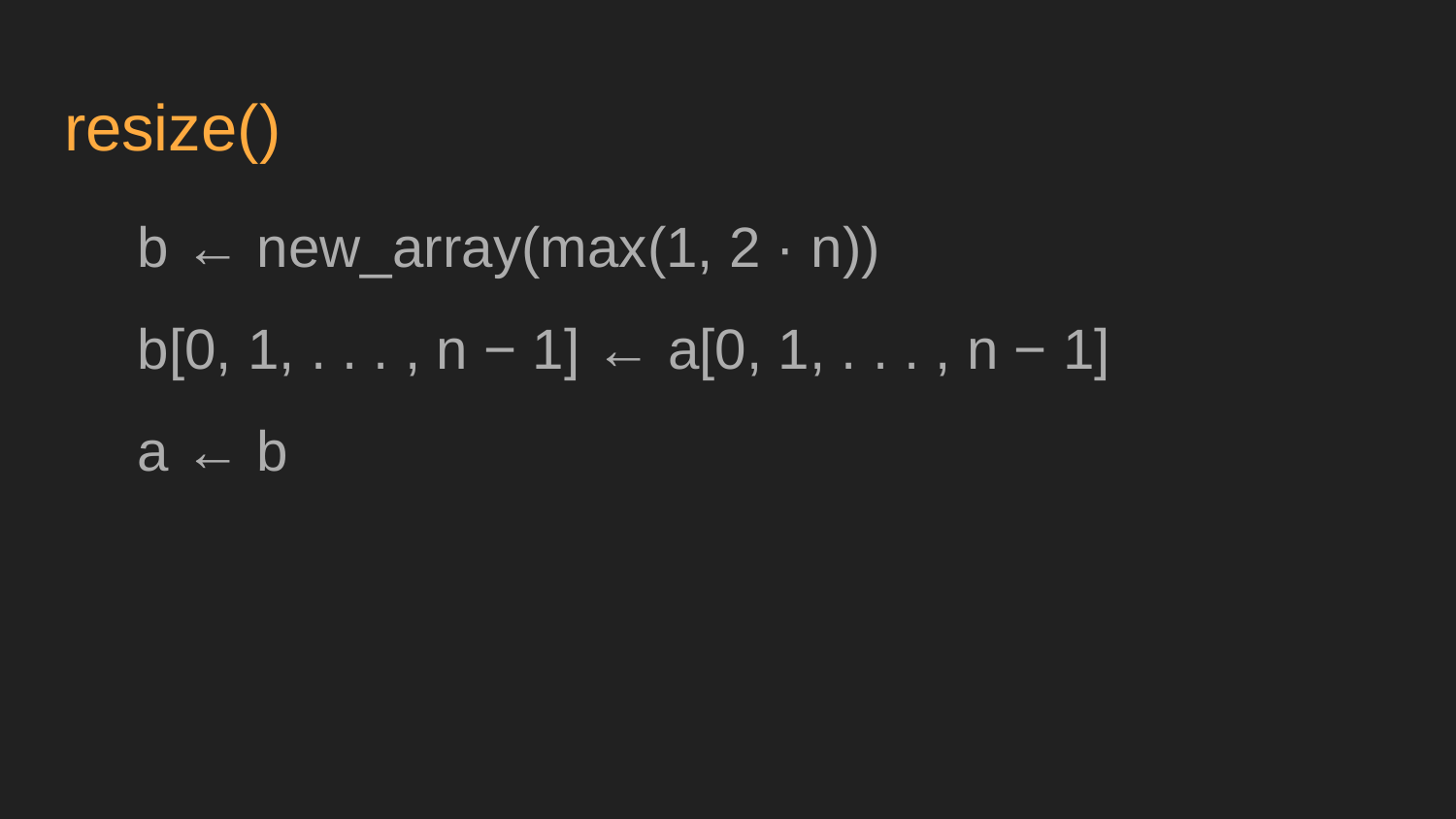

# resize()
b ← new_array(max(1, 2 · n))
b[0, 1, . . . , n − 1] ← a[0, 1, . . . , n − 1]
a ← b